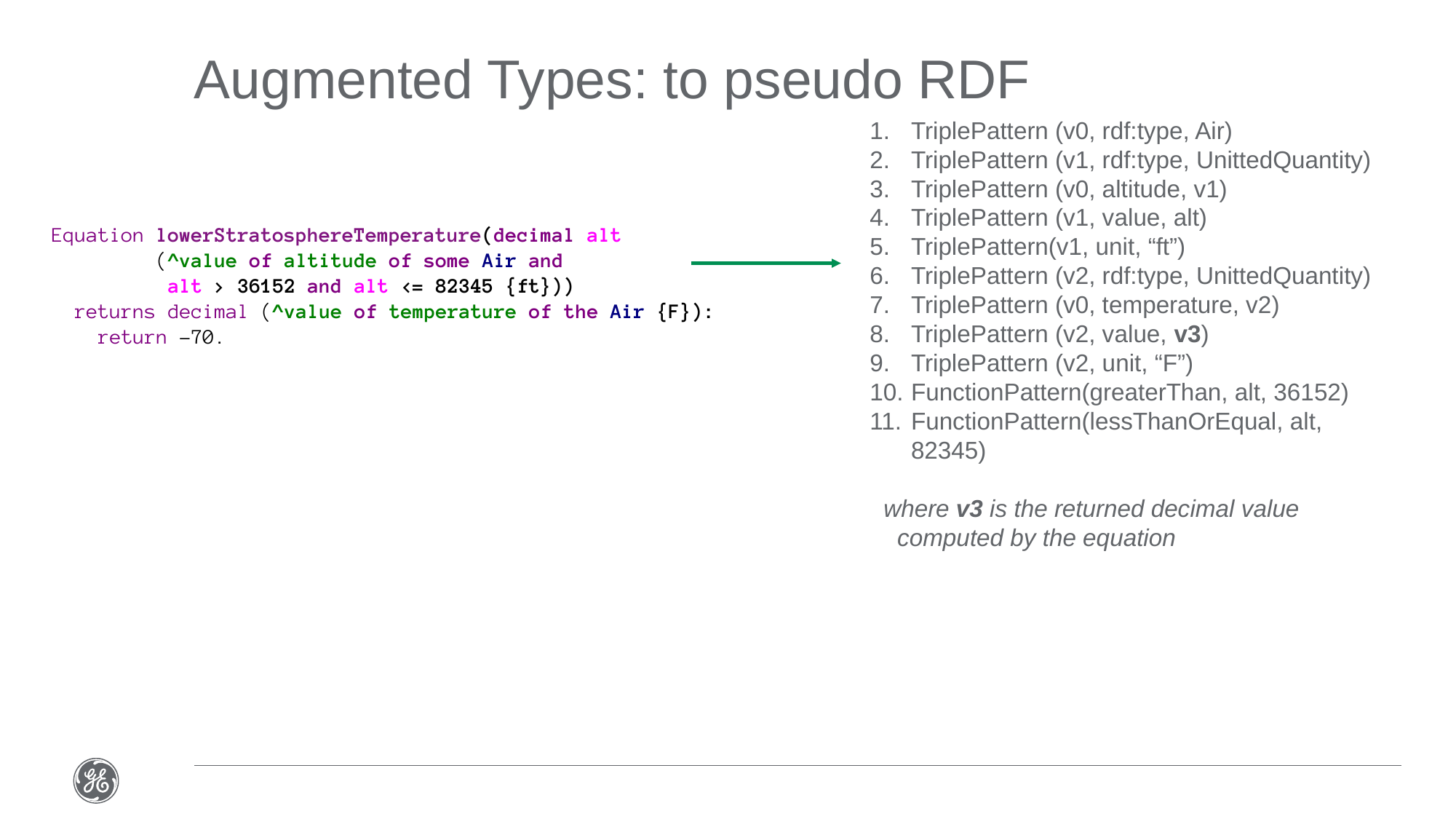

# Augmented Types: to pseudo RDF
TriplePattern (v0, rdf:type, Air)
TriplePattern (v1, rdf:type, UnittedQuantity)
TriplePattern (v0, altitude, v1)
TriplePattern (v1, value, alt)
TriplePattern(v1, unit, “ft”)
TriplePattern (v2, rdf:type, UnittedQuantity)
TriplePattern (v0, temperature, v2)
TriplePattern (v2, value, v3)
TriplePattern (v2, unit, “F”)
FunctionPattern(greaterThan, alt, 36152)
FunctionPattern(lessThanOrEqual, alt, 82345)

where v3 is the returned decimal value computed by the equation

 Equation lowerStratosphereTemperature(decimal alt
          (^value of altitude of some Air and
           alt > 36152 and alt <= 82345 {ft}))
   returns decimal (^value of temperature of the Air {F}):
     return -70.